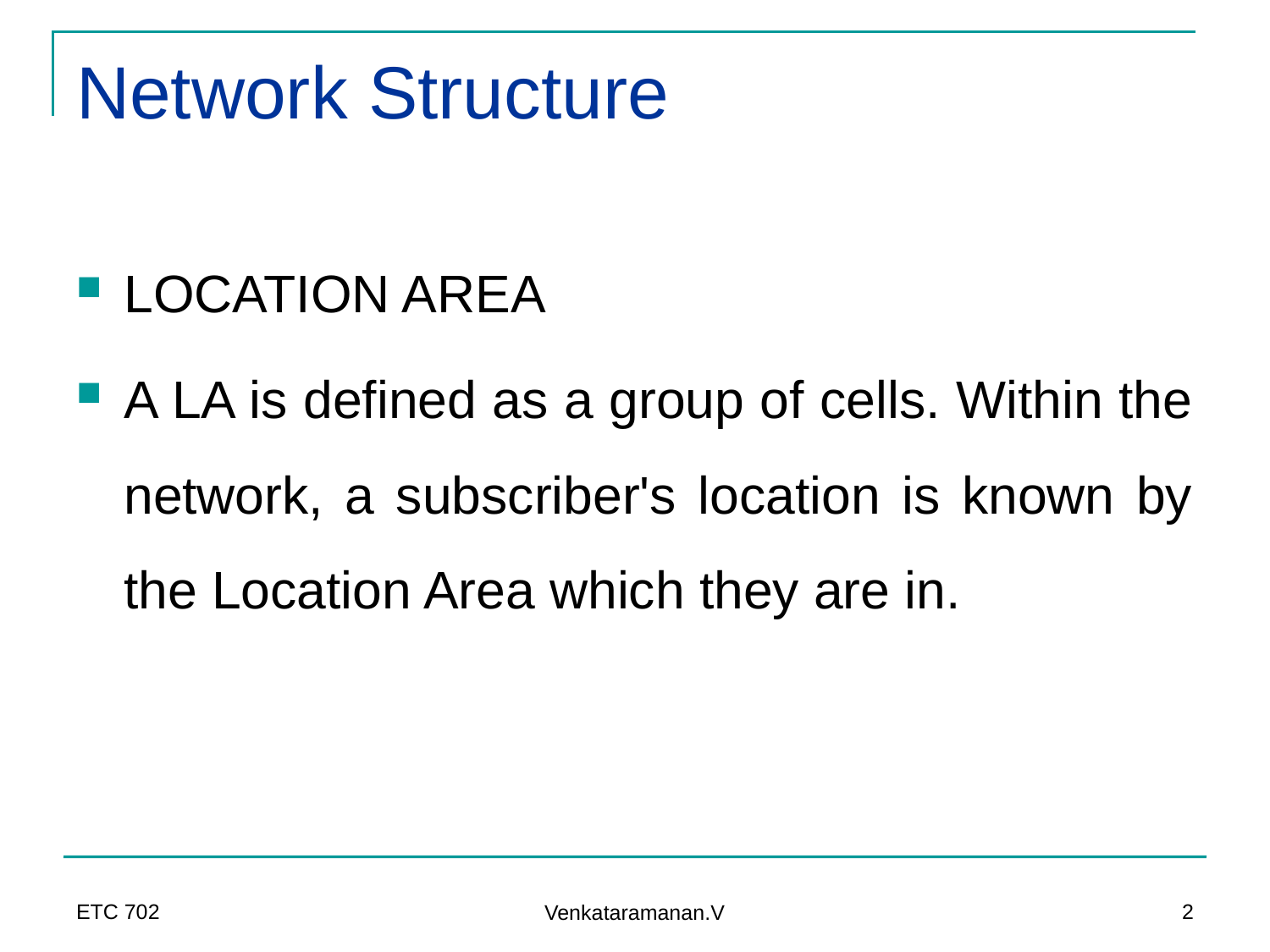

# Network Structure
LOCATION AREA
A LA is defined as a group of cells. Within the network, a subscriber's location is known by the Location Area which they are in.

ETC 702
2
Venkataramanan.V